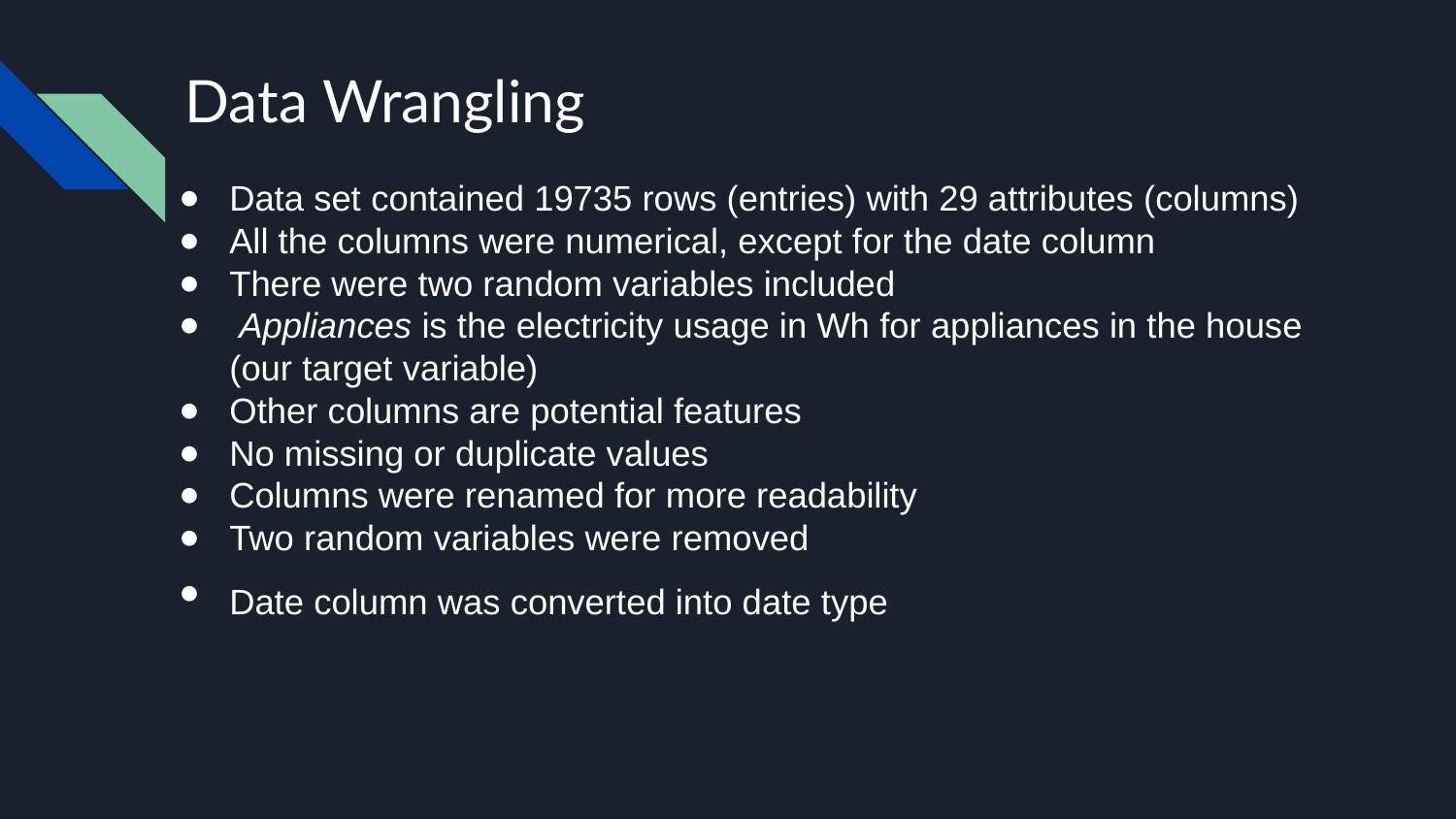

Data Wrangling
Data set contained 19735 rows (entries) with 29 attributes (columns)
All the columns were numerical, except for the date column
There were two random variables included
 Appliances is the electricity usage in Wh for appliances in the house (our target variable)
Other columns are potential features
No missing or duplicate values
Columns were renamed for more readability
Two random variables were removed
Date column was converted into date type